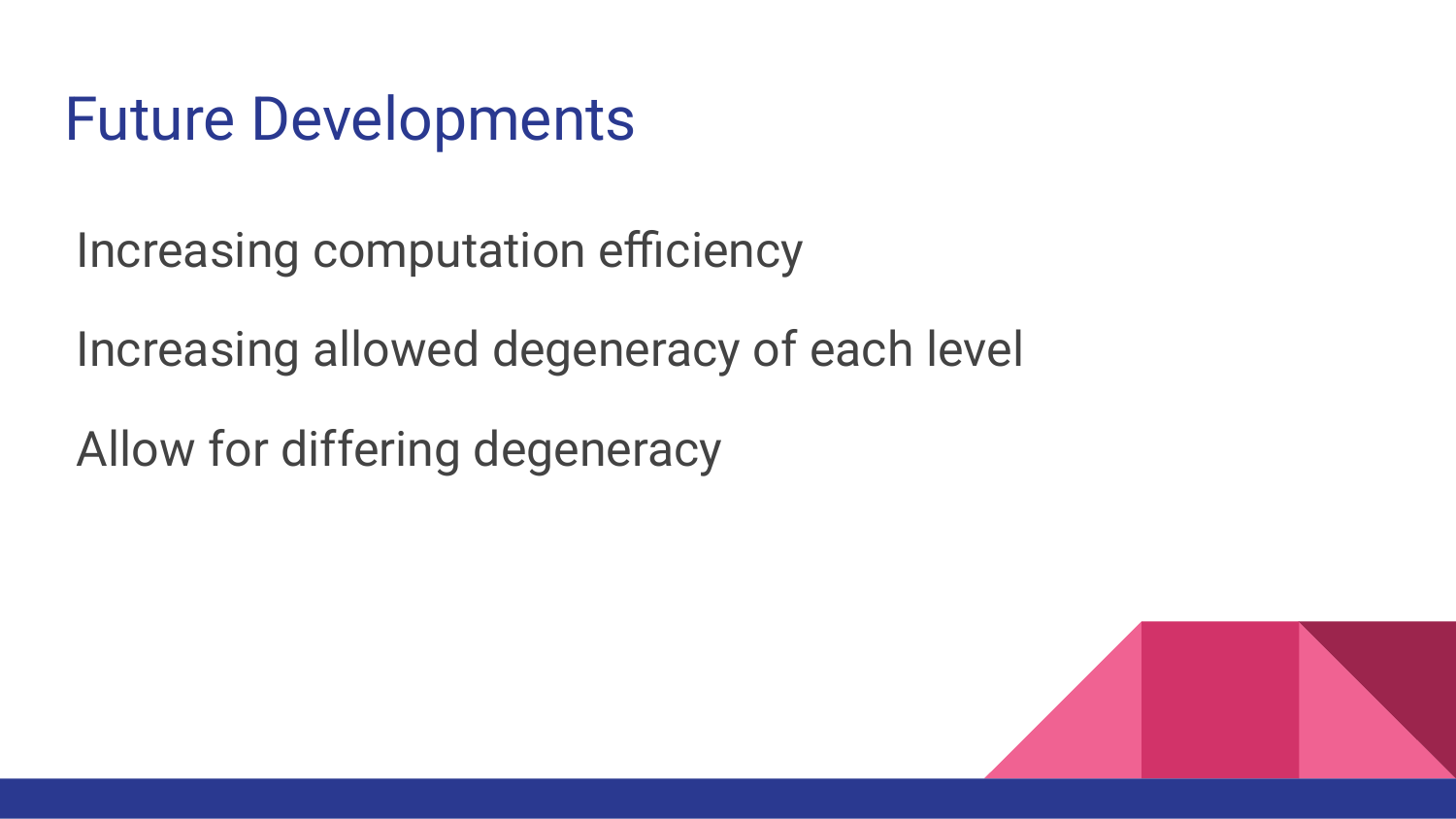

# Future Developments
Increasing computation efficiency
Increasing allowed degeneracy of each level
Allow for differing degeneracy